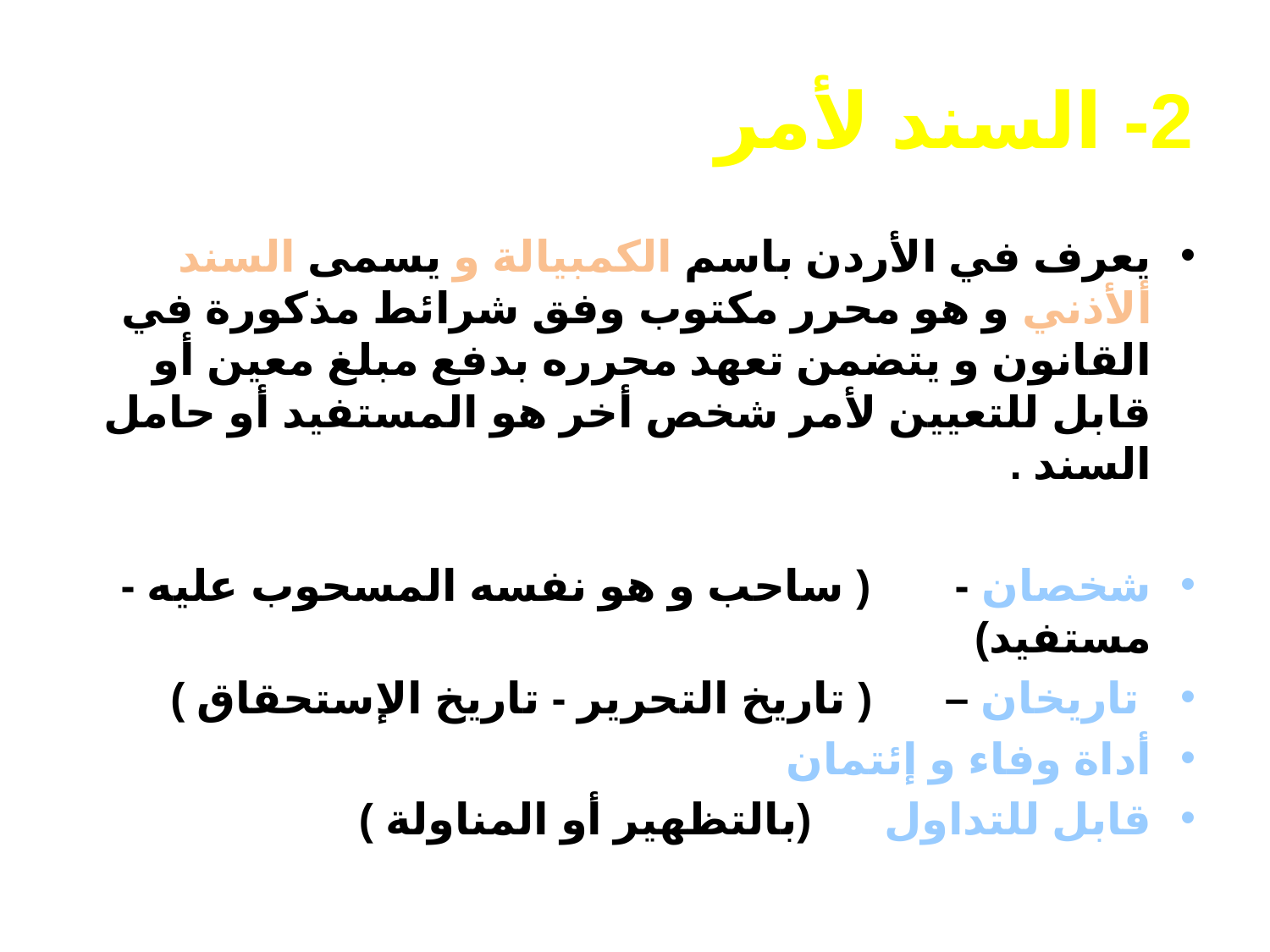

# 2- السند لأمر
يعرف في الأردن باسم الكمبيالة و يسمى السند ألأذني و هو محرر مكتوب وفق شرائط مذكورة في القانون و يتضمن تعهد محرره بدفع مبلغ معين أو قابل للتعيين لأمر شخص أخر هو المستفيد أو حامل السند .

شخصان -       ( ساحب و هو نفسه المسحوب عليه - مستفيد)
 تاريخان –      ( تاريخ التحرير - تاريخ الإستحقاق )
أداة وفاء و إئتمان
قابل للتداول      (بالتظهير أو المناولة )